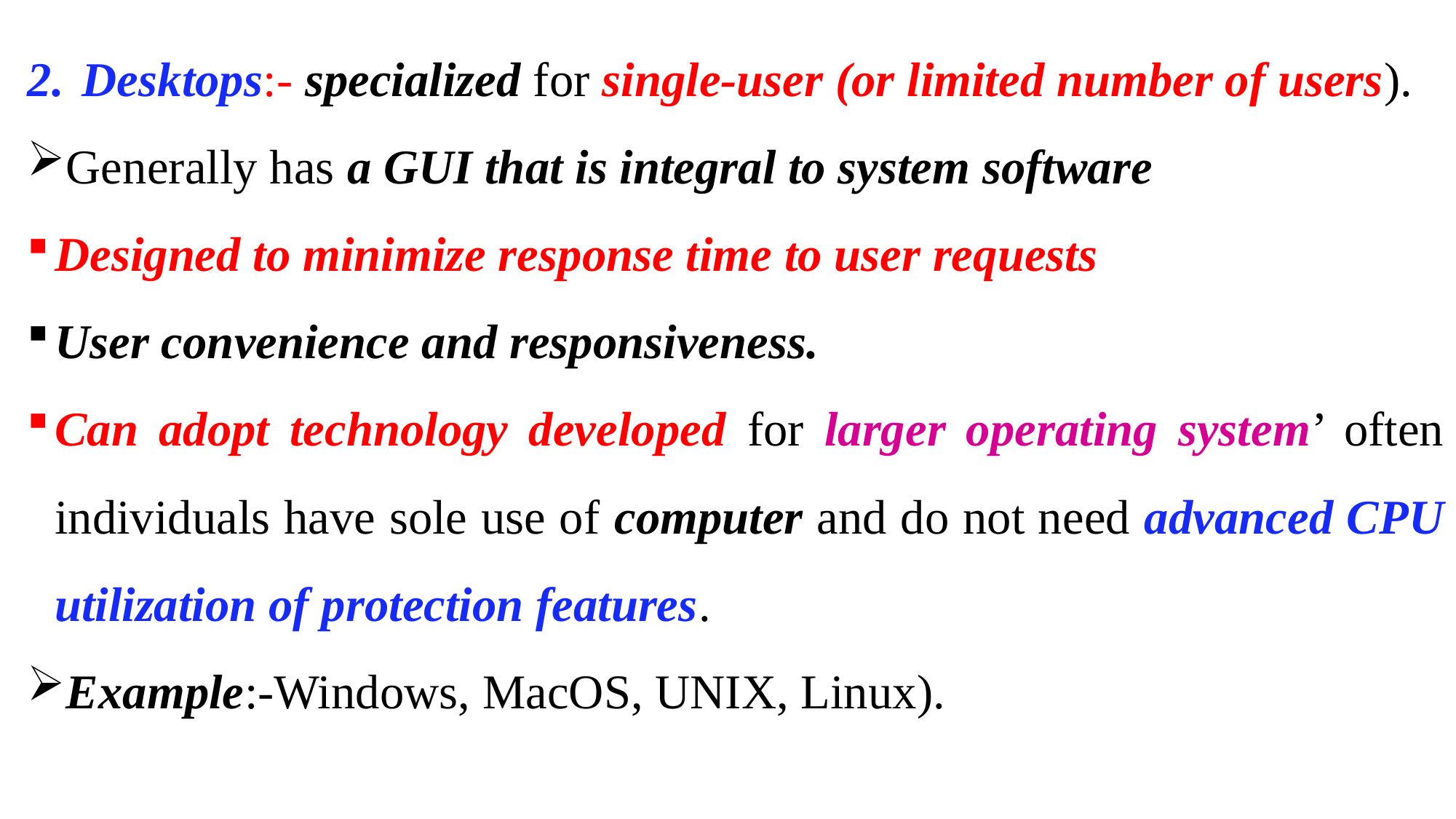

Desktops:- specialized for single-user (or limited number of users).
Generally has a GUI that is integral to system software
Designed to minimize response time to user requests
User convenience and responsiveness.
Can adopt technology developed for larger operating system’ often individuals have sole use of computer and do not need advanced CPU utilization of protection features.
Example:-Windows, MacOS, UNIX, Linux).
92